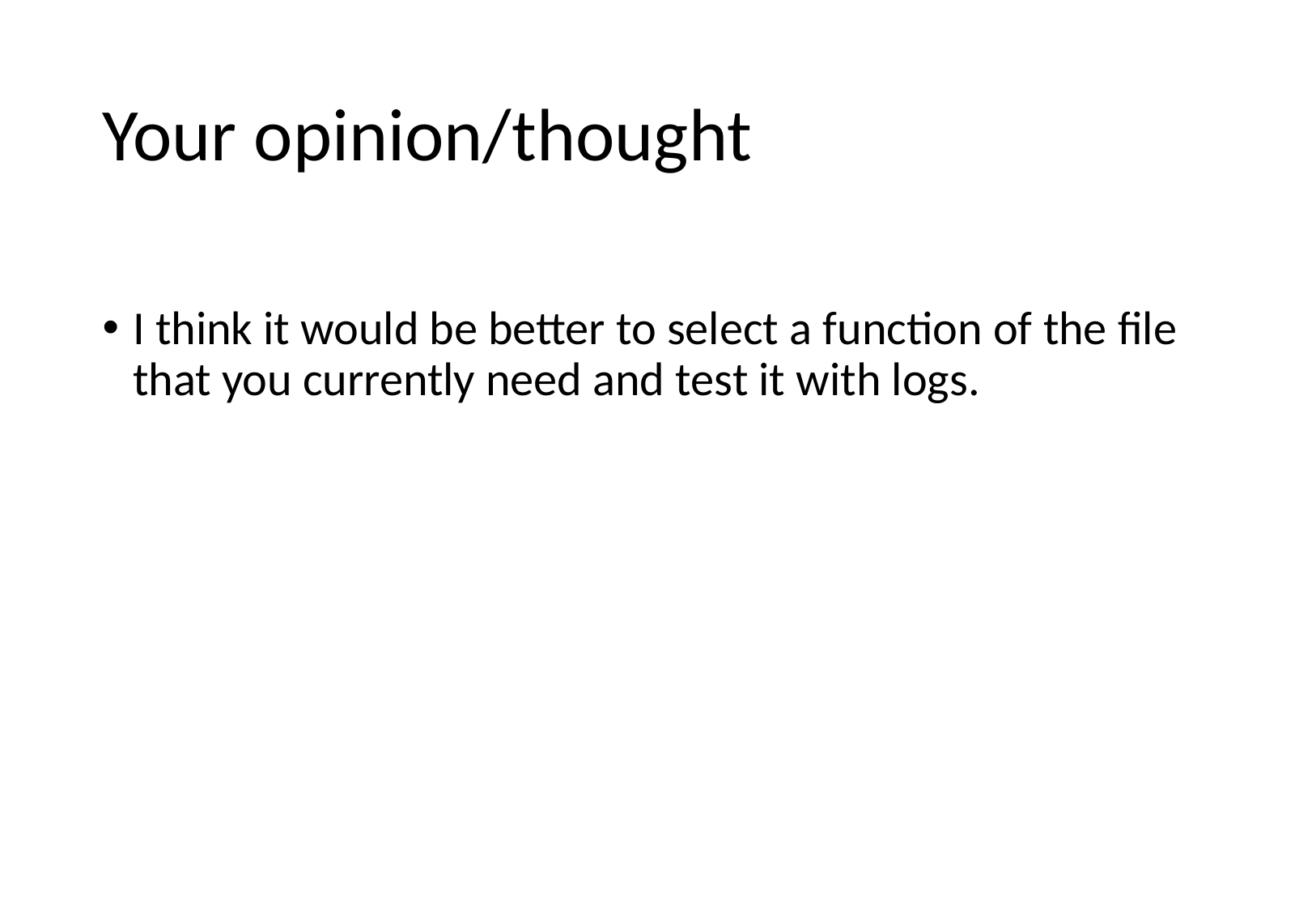

# Your opinion/thought

I think it would be better to select a function of the file that you currently need and test it with logs.